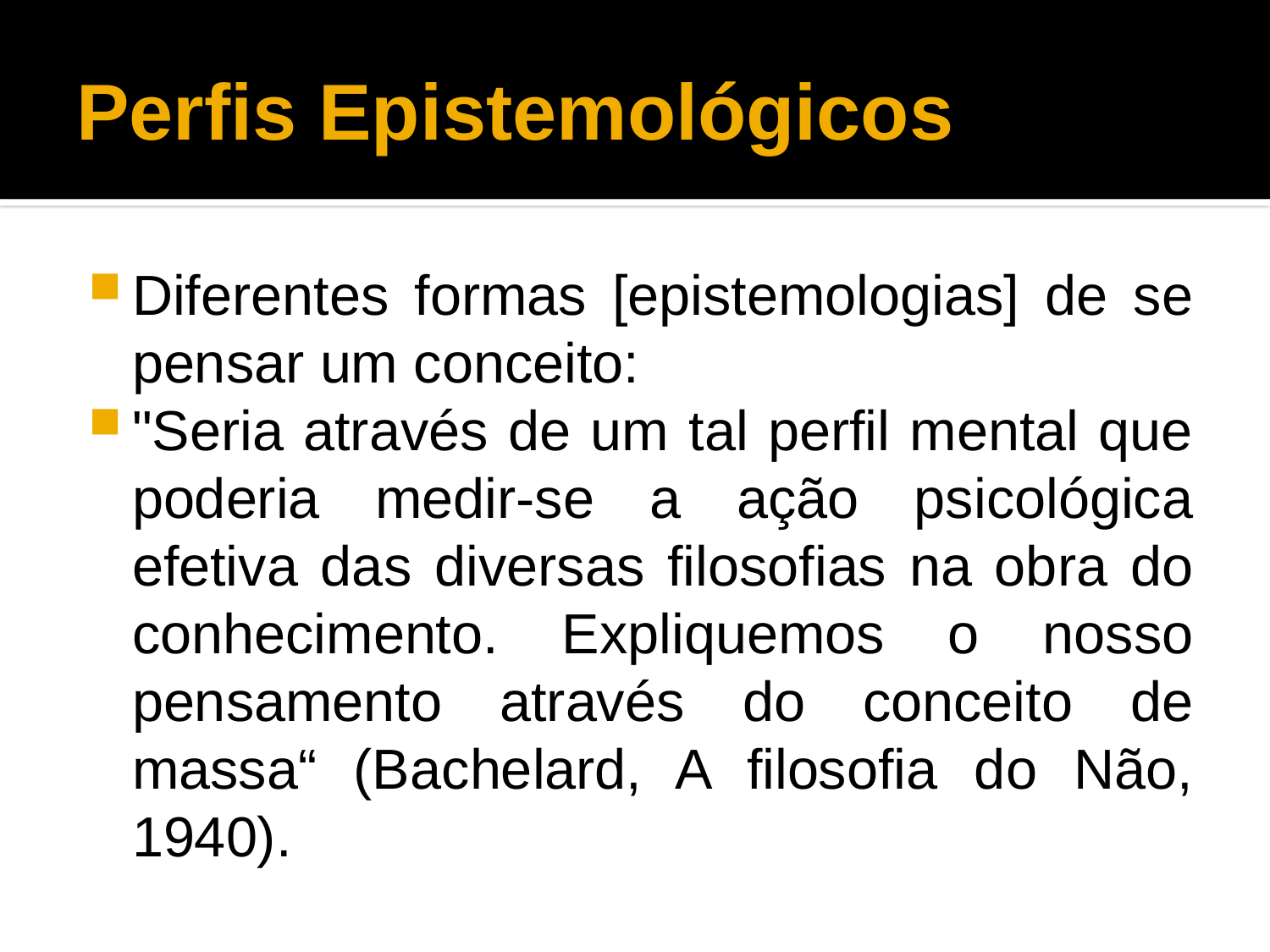

# Perfis Epistemológicos
Diferentes formas [epistemologias] de se pensar um conceito:
"Seria através de um tal perfil mental que poderia medir-se a ação psicológica efetiva das diversas filosofias na obra do conhecimento. Expliquemos o nosso pensamento através do conceito de massa“ (Bachelard, A filosofia do Não, 1940).